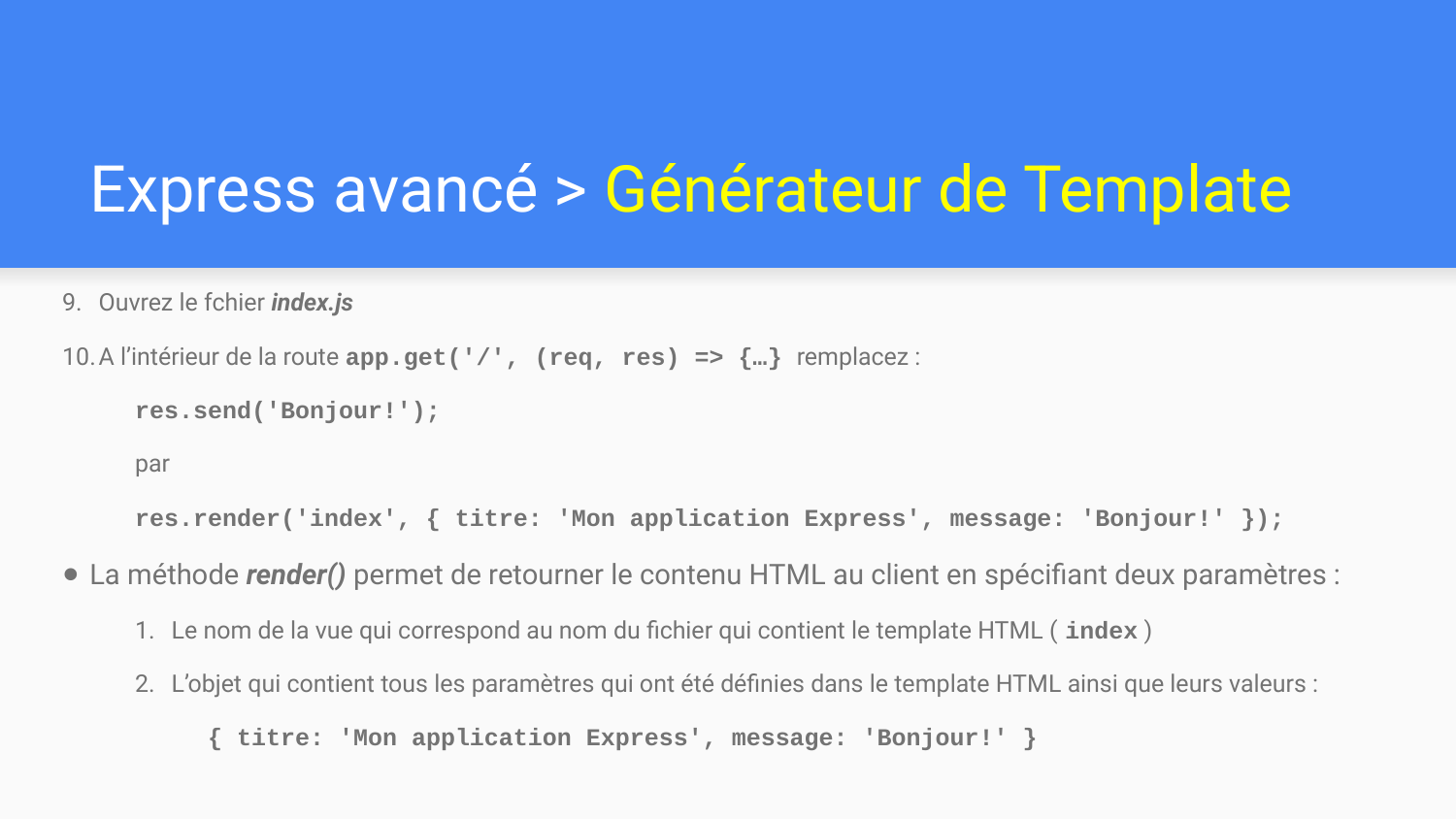

# Express avancé > Générateur de Template
Ouvrez le fchier index.js
A l’intérieur de la route app.get('/', (req, res) => {…} remplacez :
res.send('Bonjour!');
par
res.render('index', { titre: 'Mon application Express', message: 'Bonjour!' });
La méthode render() permet de retourner le contenu HTML au client en spécifiant deux paramètres :
Le nom de la vue qui correspond au nom du fichier qui contient le template HTML ( index )
L’objet qui contient tous les paramètres qui ont été définies dans le template HTML ainsi que leurs valeurs :
{ titre: 'Mon application Express', message: 'Bonjour!' }